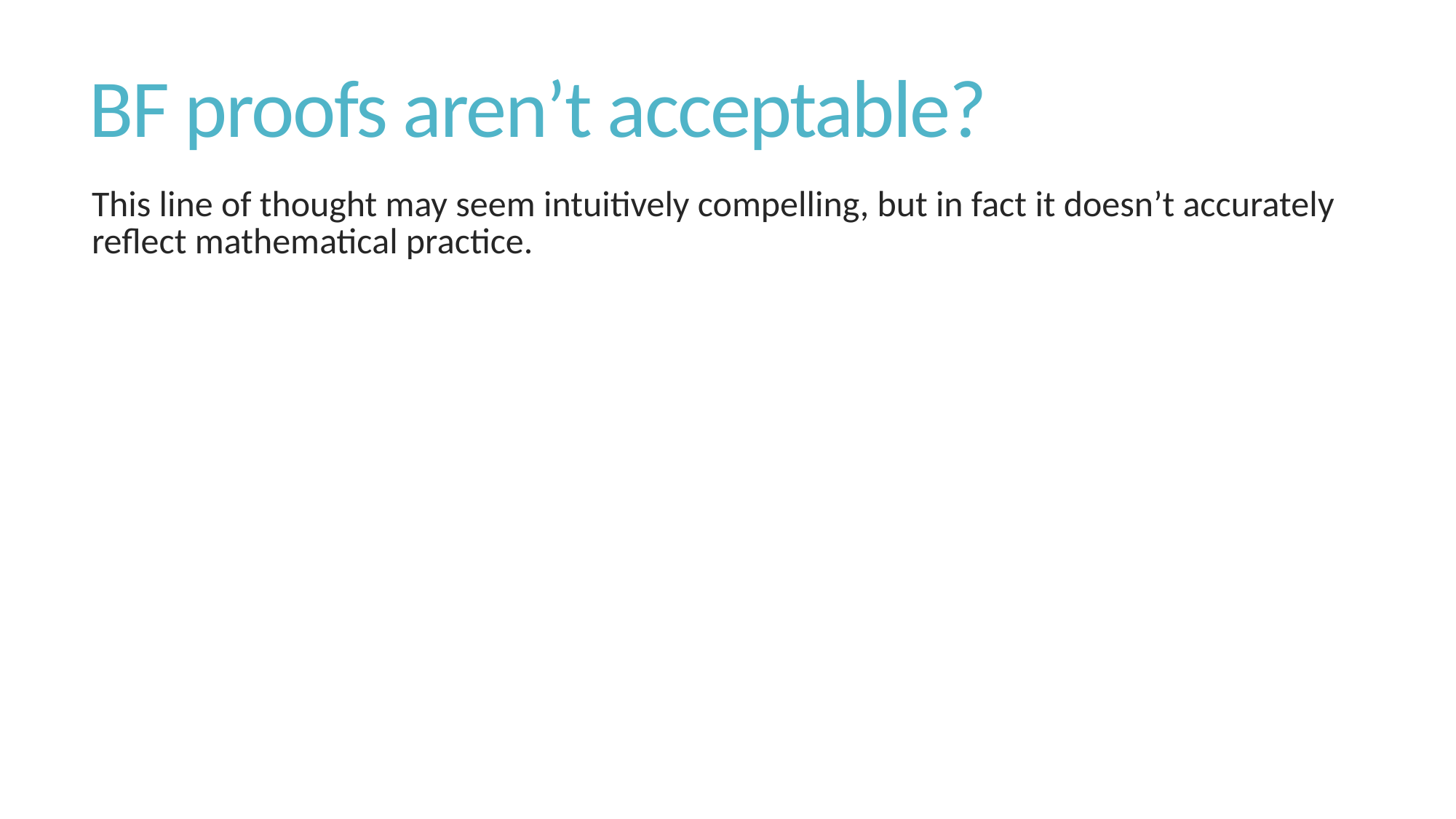

# BF proofs aren’t acceptable?
This line of thought may seem intuitively compelling, but in fact it doesn’t accurately reflect mathematical practice.